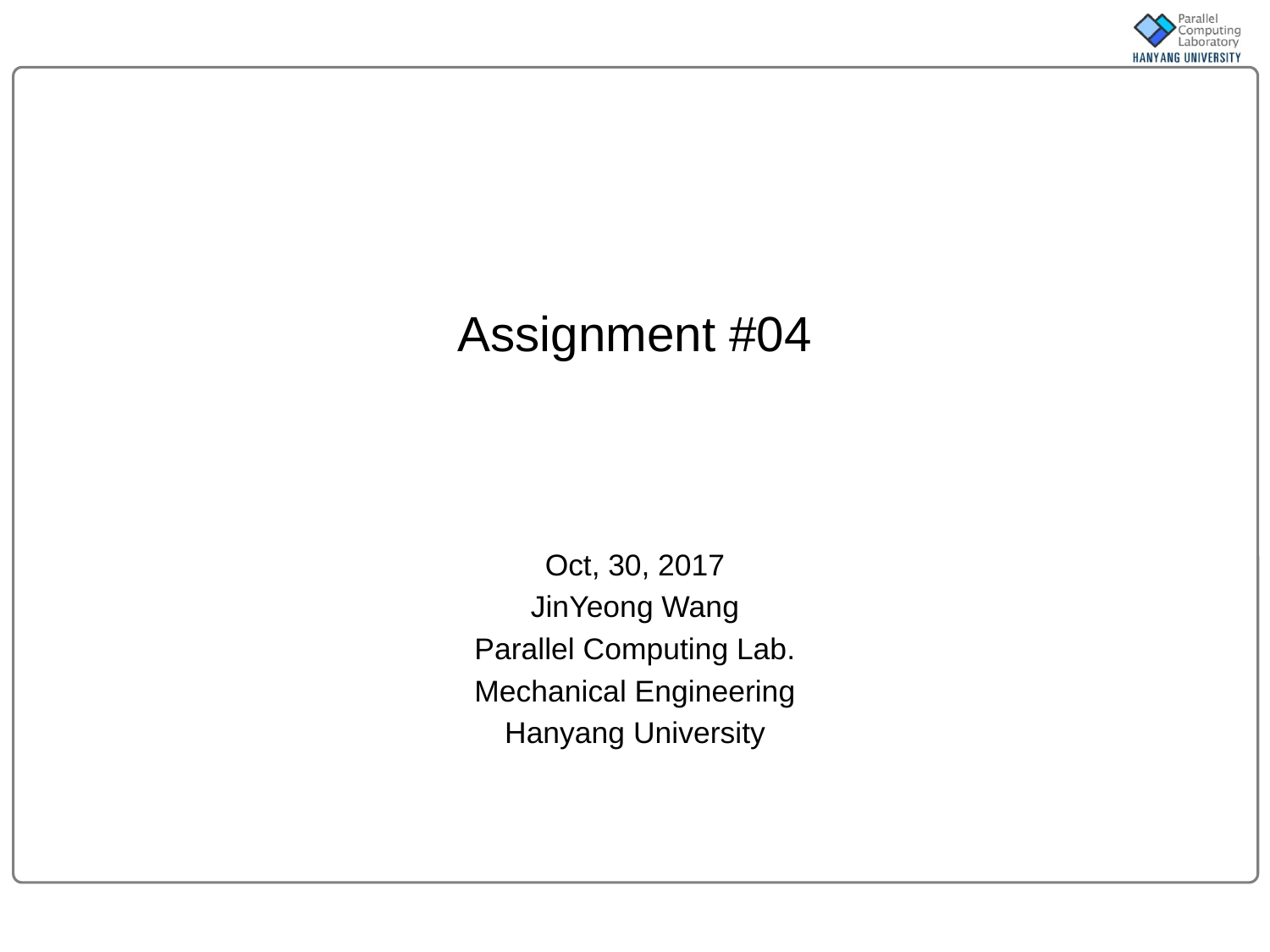

# Assignment #04
Oct, 30, 2017
JinYeong Wang
Parallel Computing Lab.
Mechanical Engineering
Hanyang University